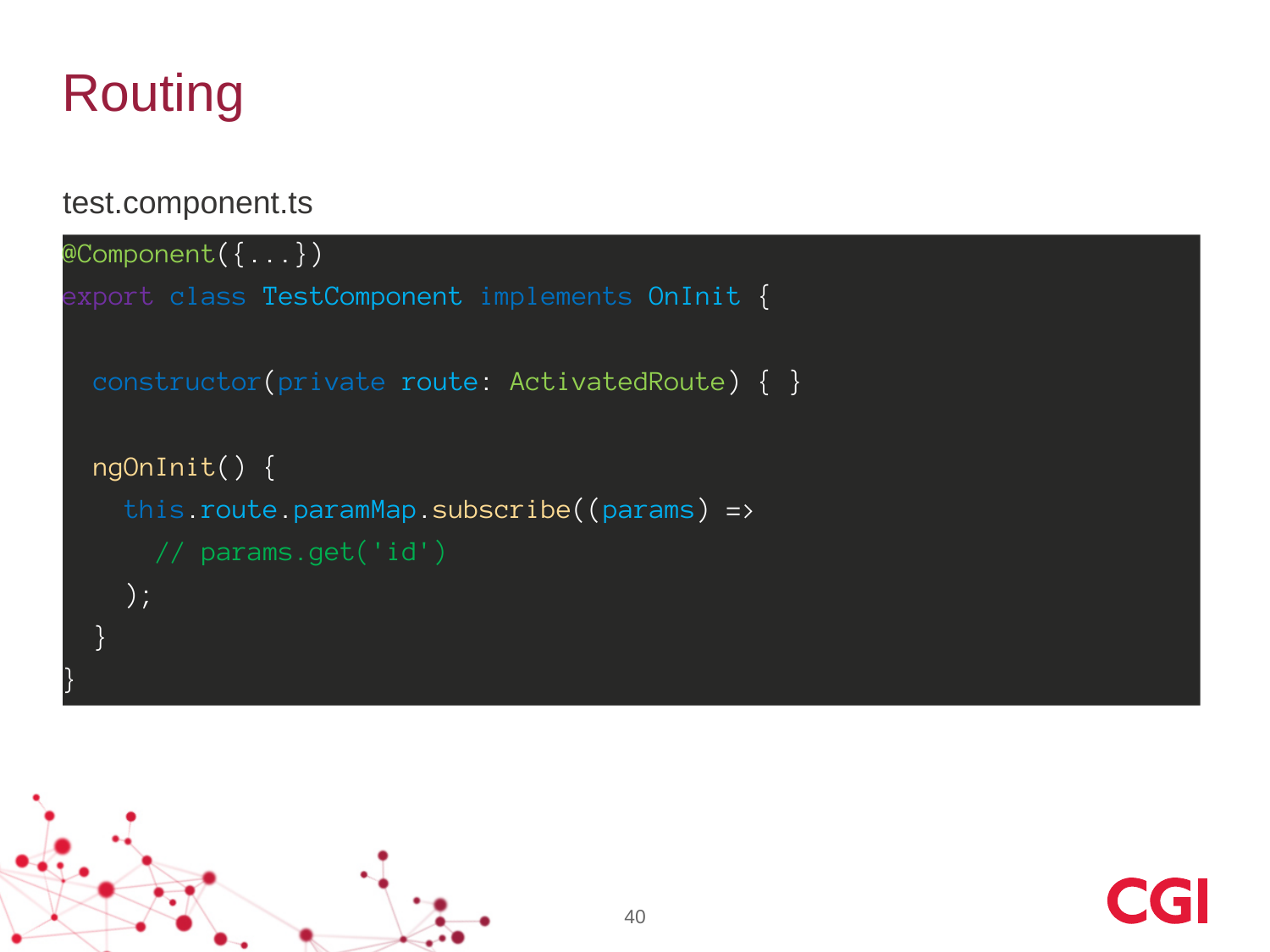

# Routing
test.component.ts
@Component({...})
export class TestComponent implements OnInit {

  constructor(private route: ActivatedRoute) { }

  ngOnInit() {
    this.route.paramMap.subscribe((params) =>
      // params.get('id')
    );
  }
}
40